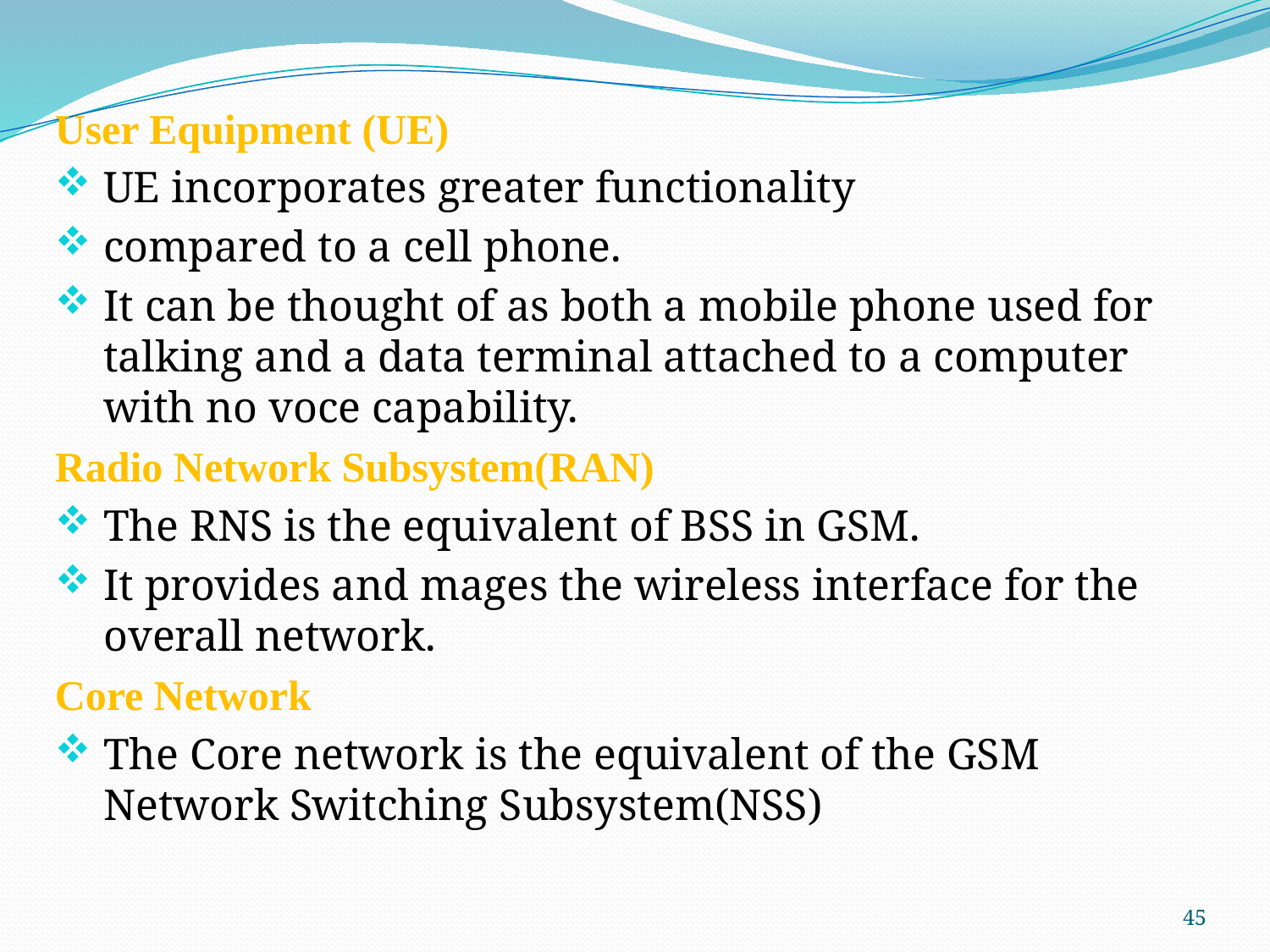

User Equipment (UE)
UE incorporates greater functionality
compared to a cell phone.
It can be thought of as both a mobile phone used for talking and a data terminal attached to a computer with no voce capability.
Radio Network Subsystem(RAN)
The RNS is the equivalent of BSS in GSM.
It provides and mages the wireless interface for the overall network.
Core Network
The Core network is the equivalent of the GSM Network Switching Subsystem(NSS)

45